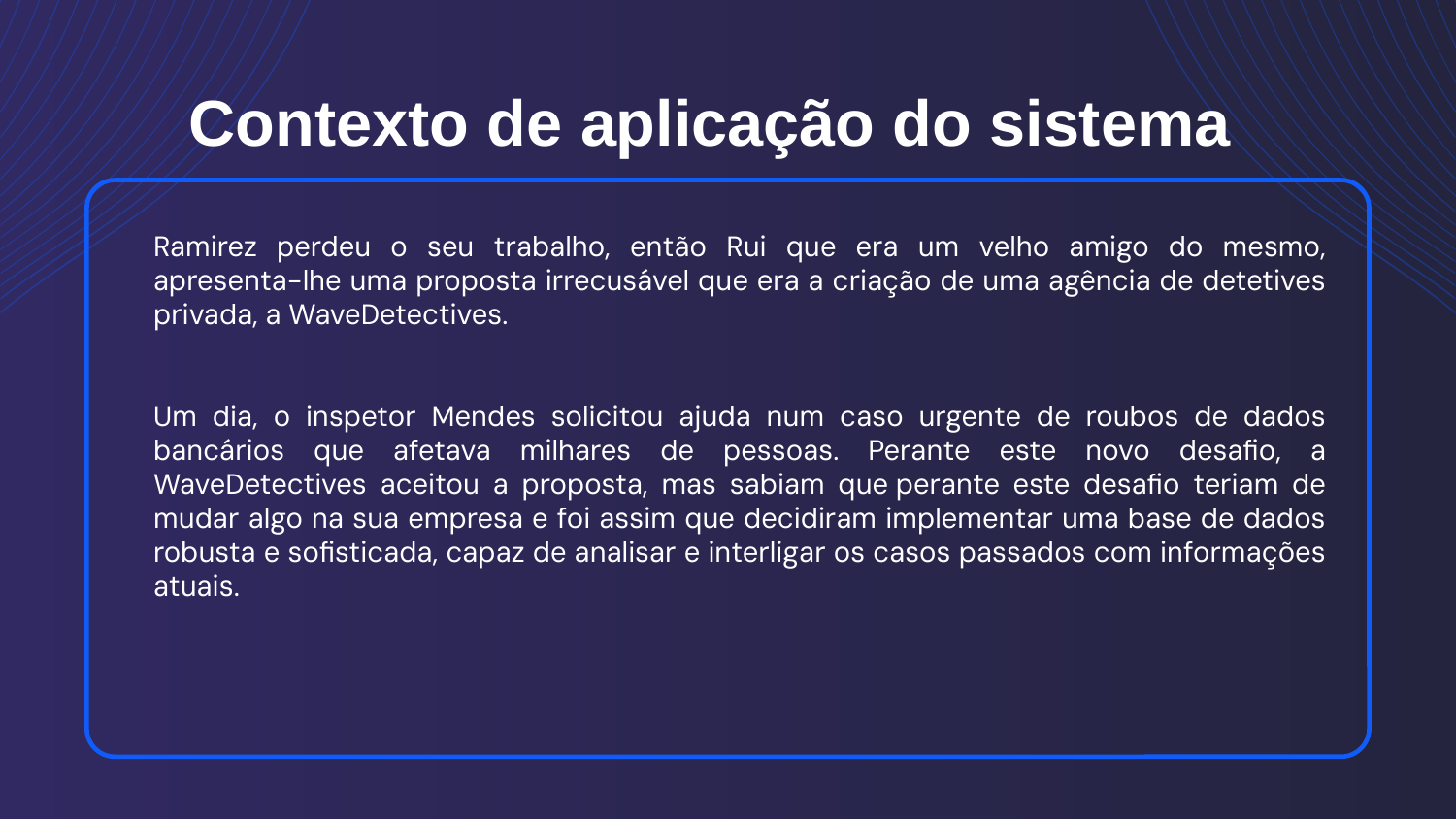

# Contexto de aplicação do sistema

Ramirez perdeu o seu trabalho, então Rui que era um velho amigo do mesmo, apresenta-lhe uma proposta irrecusável que era a criação de uma agência de detetives privada, a WaveDetectives.

Um dia, o inspetor Mendes solicitou ajuda num caso urgente de roubos de dados bancários que afetava milhares de pessoas. Perante este novo desafio, a WaveDetectives aceitou a proposta, mas sabiam que perante este desafio teriam de mudar algo na sua empresa e foi assim que decidiram implementar uma base de dados robusta e sofisticada, capaz de analisar e interligar os casos passados com informações atuais.